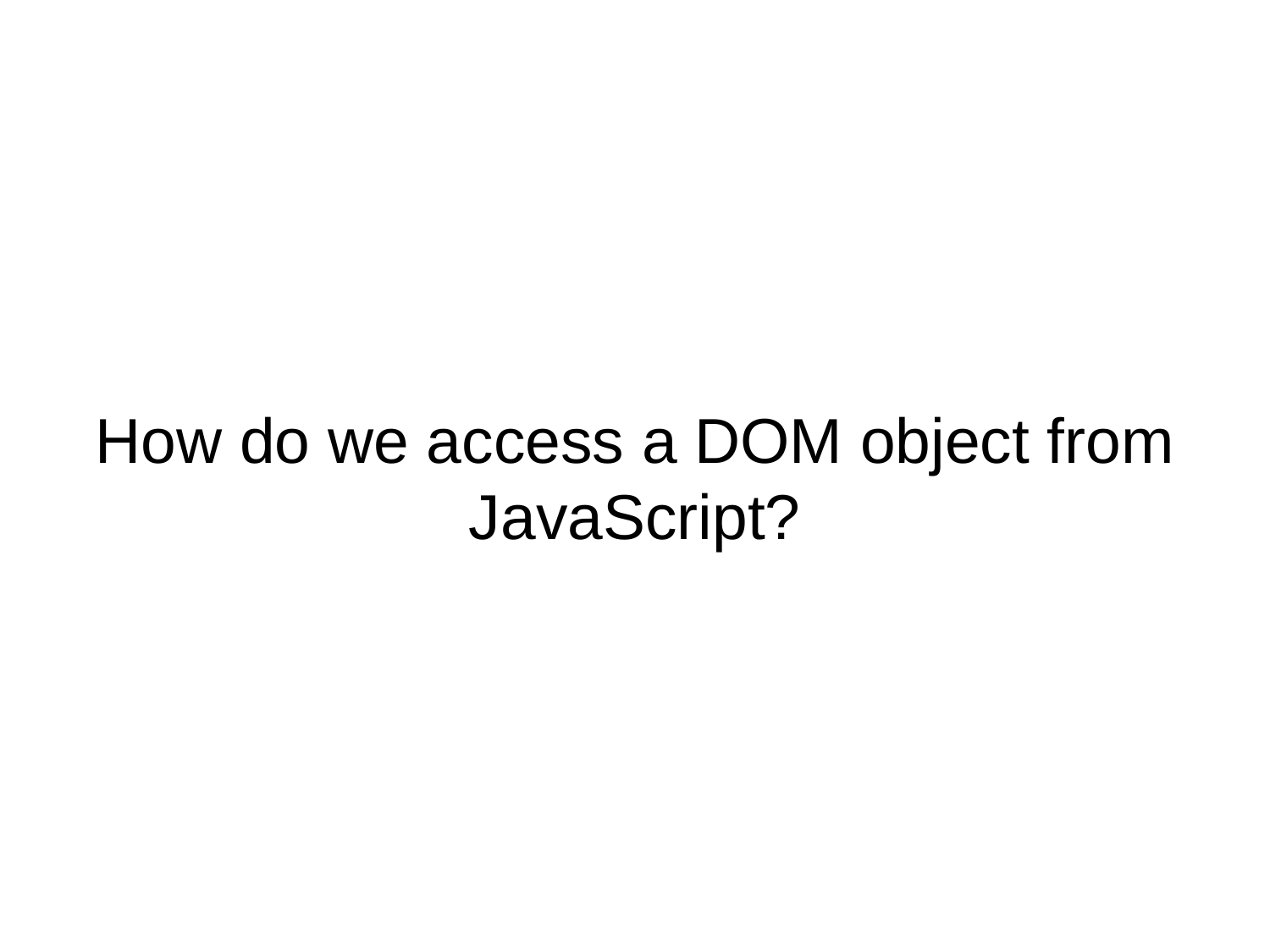

# How do we access a DOM object from JavaScript?